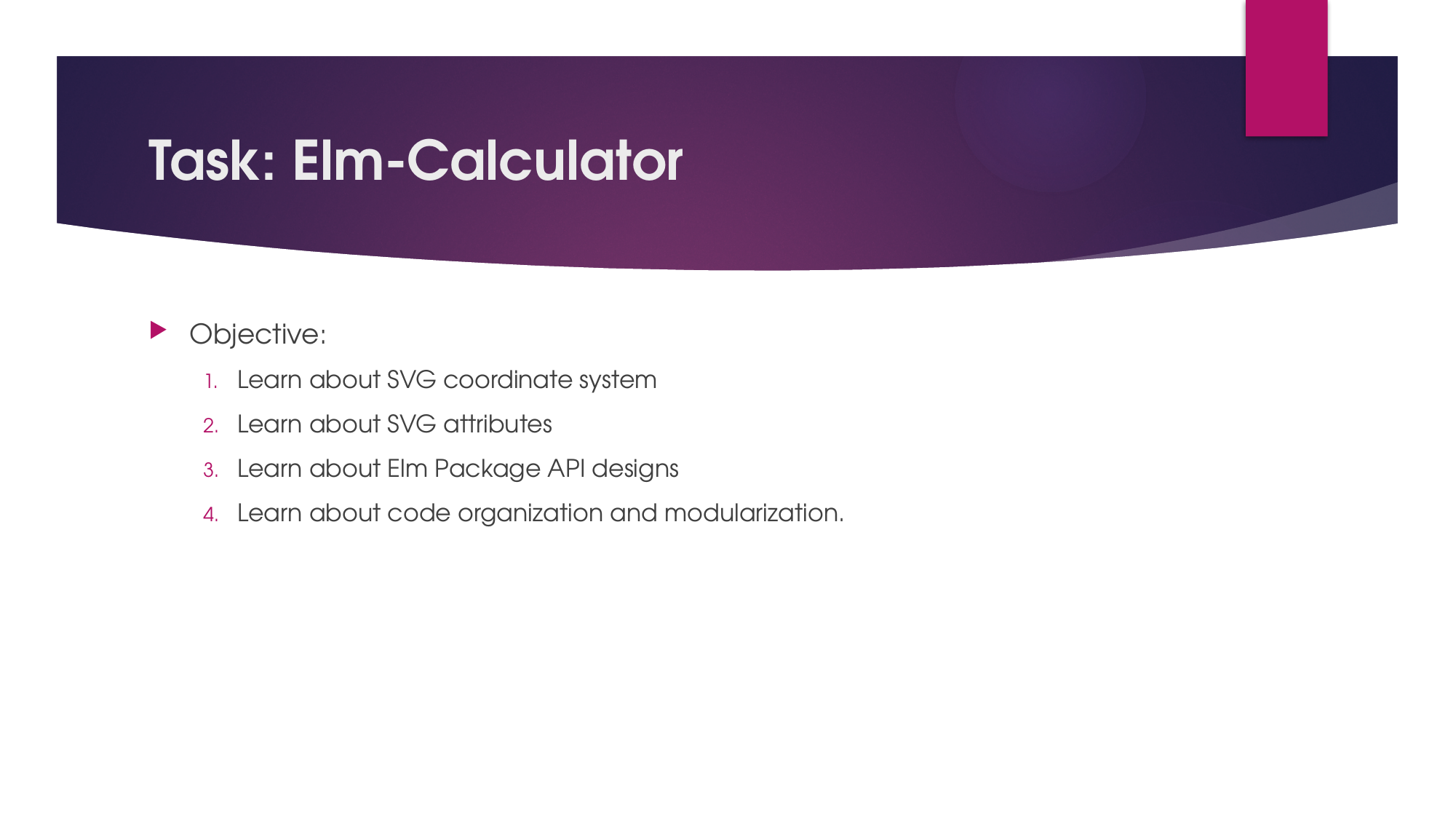

# Task: Elm-Calculator
Objective:
Learn about SVG coordinate system
Learn about SVG attributes
Learn about Elm Package API designs
Learn about code organization and modularization.